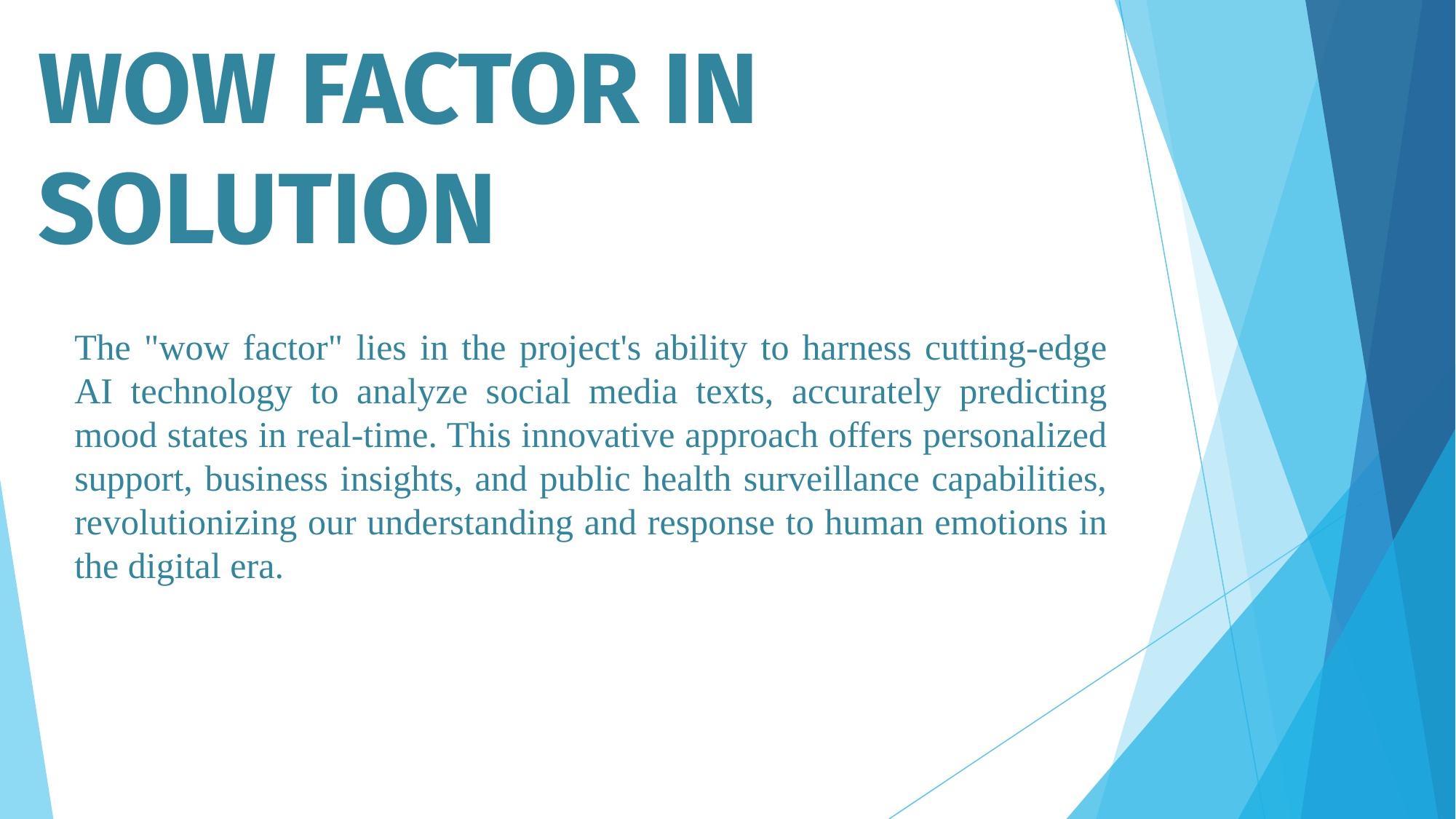

WOW FACTOR IN SOLUTION
The "wow factor" lies in the project's ability to harness cutting-edge AI technology to analyze social media texts, accurately predicting mood states in real-time. This innovative approach offers personalized support, business insights, and public health surveillance capabilities, revolutionizing our understanding and response to human emotions in the digital era.